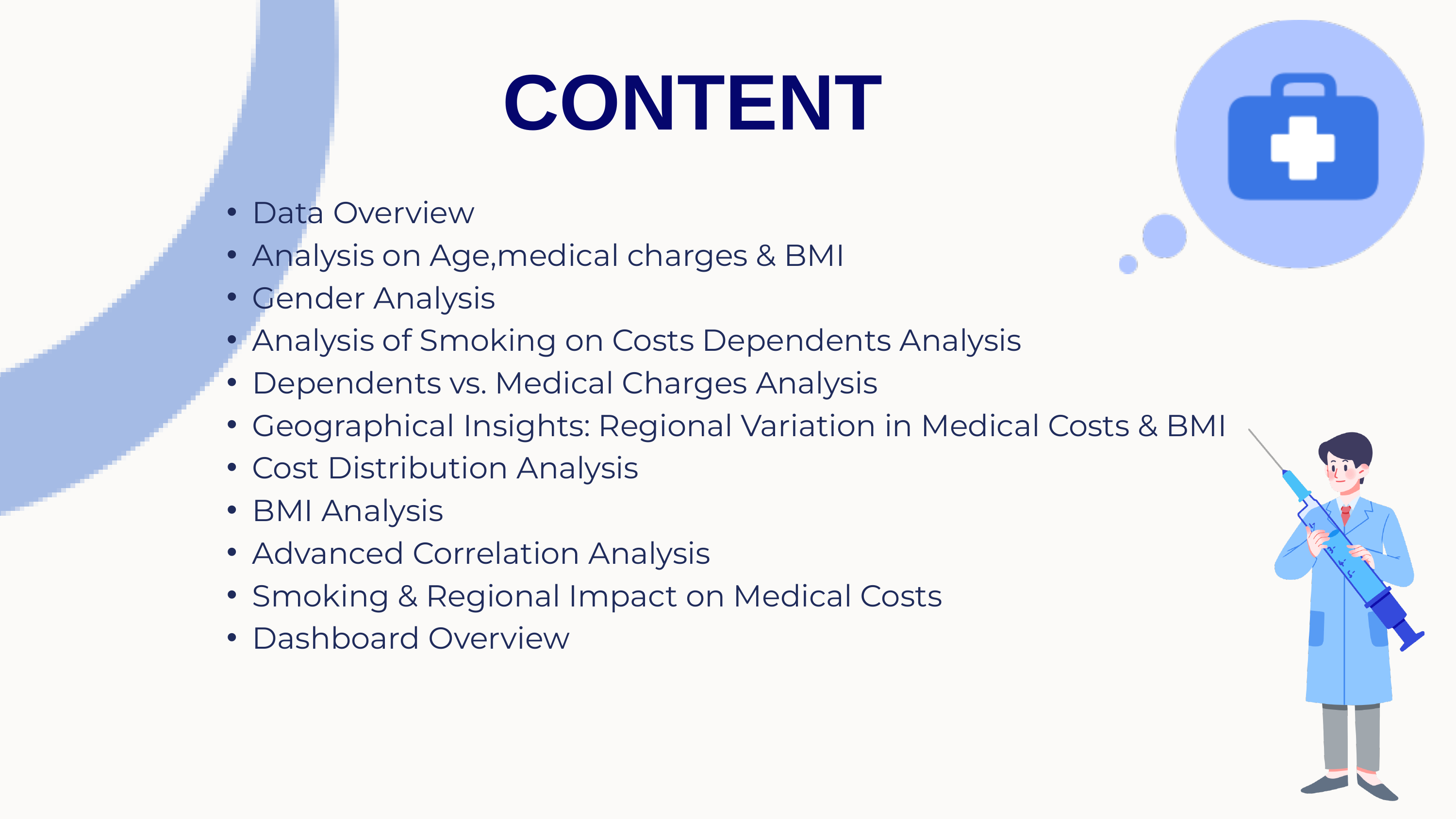

CONTENT
Data Overview
Analysis on Age,medical charges & BMI
Gender Analysis
Analysis of Smoking on Costs Dependents Analysis
Dependents vs. Medical Charges Analysis
Geographical Insights: Regional Variation in Medical Costs & BMI
Cost Distribution Analysis
BMI Analysis
Advanced Correlation Analysis
Smoking & Regional Impact on Medical Costs
Dashboard Overview